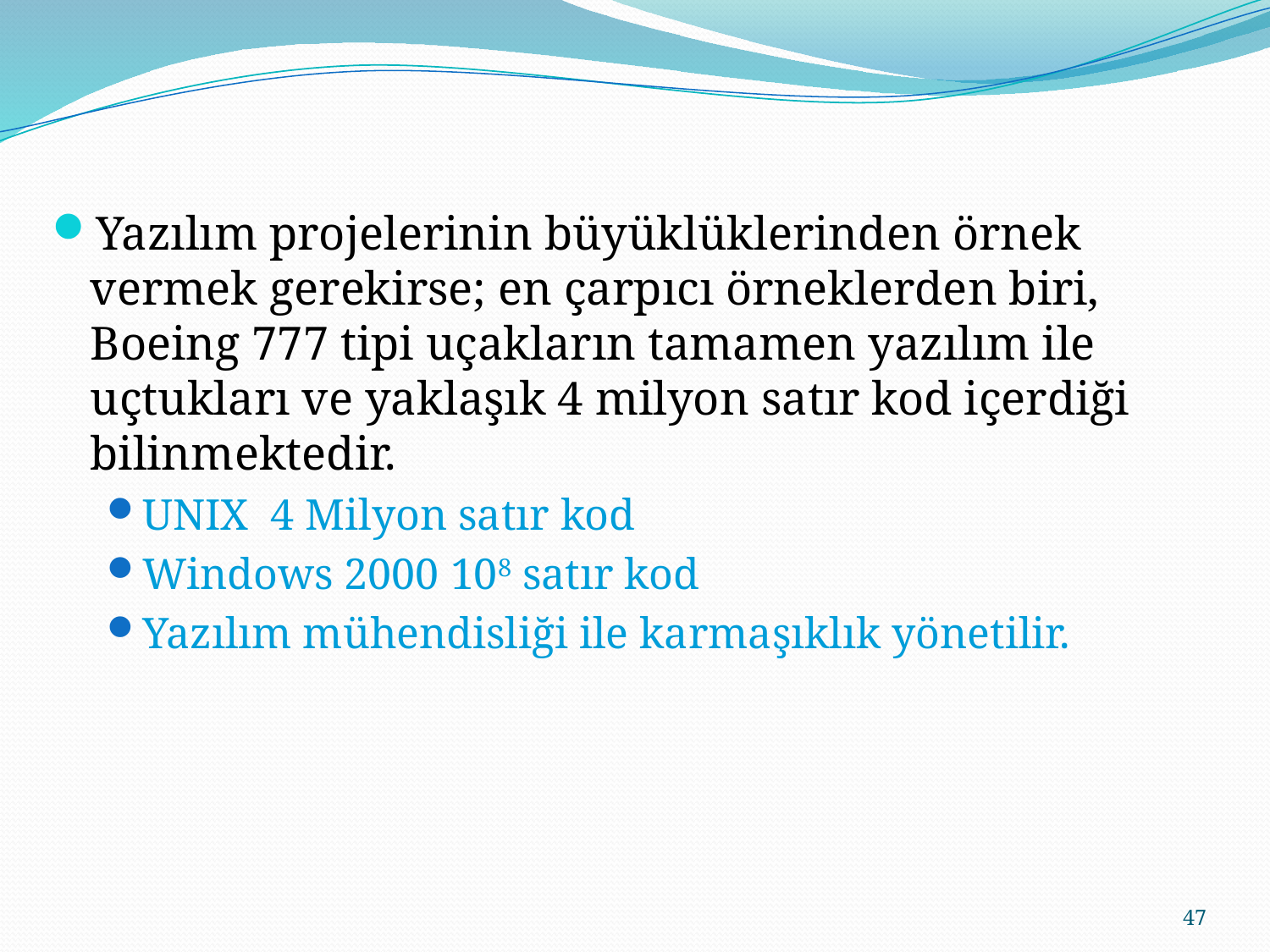

#
Yazılım projelerinin büyüklüklerinden örnek vermek gerekirse; en çarpıcı örneklerden biri, Boeing 777 tipi uçakların tamamen yazılım ile uçtukları ve yaklaşık 4 milyon satır kod içerdiği bilinmektedir.
UNIX  4 Milyon satır kod
Windows 2000 108 satır kod
Yazılım mühendisliği ile karmaşıklık yönetilir.

47